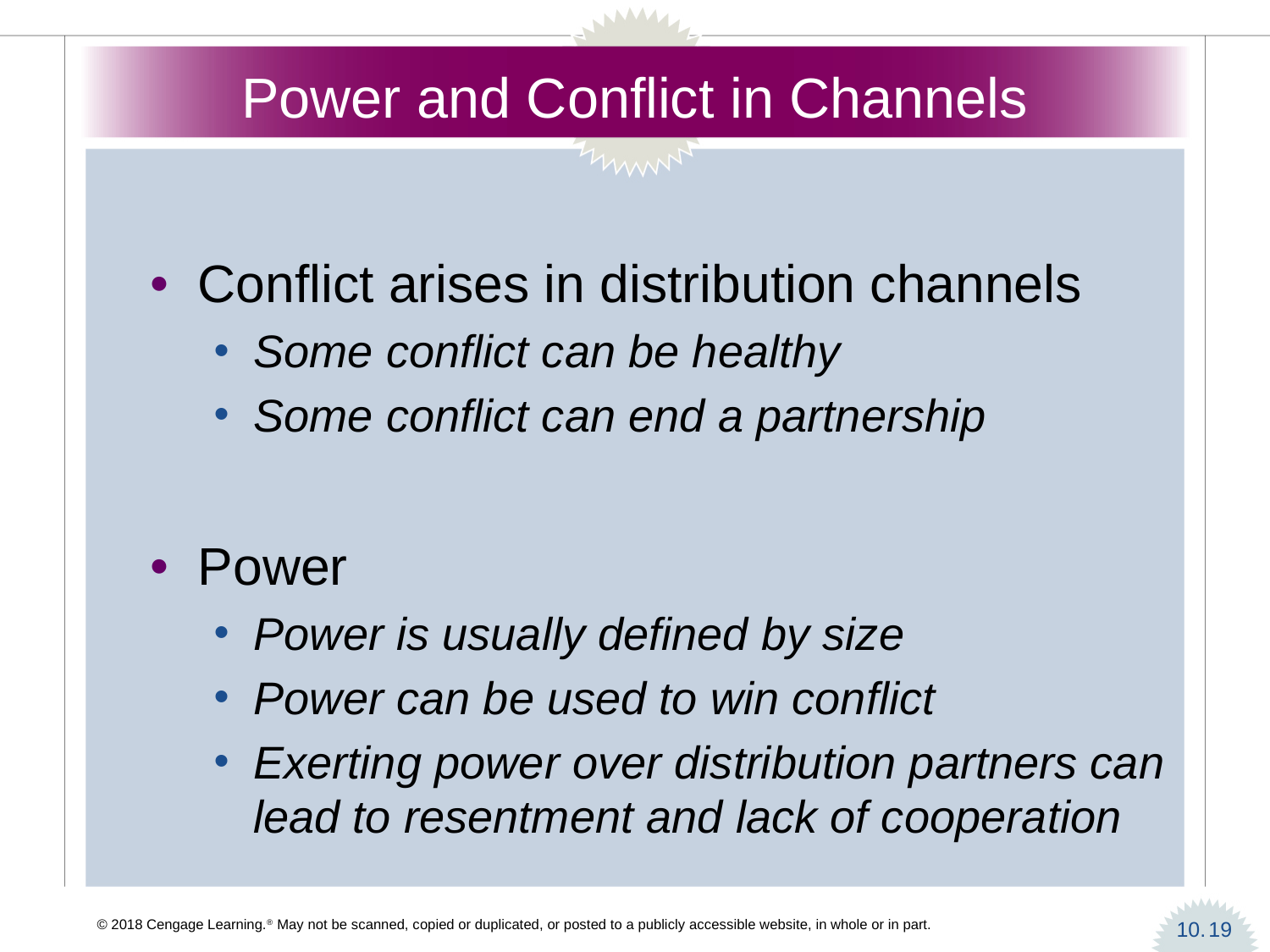

# Power and Conflict in Channels
Conflict arises in distribution channels
Some conflict can be healthy
Some conflict can end a partnership

Power
Power is usually defined by size
Power can be used to win conflict
Exerting power over distribution partners can lead to resentment and lack of cooperation